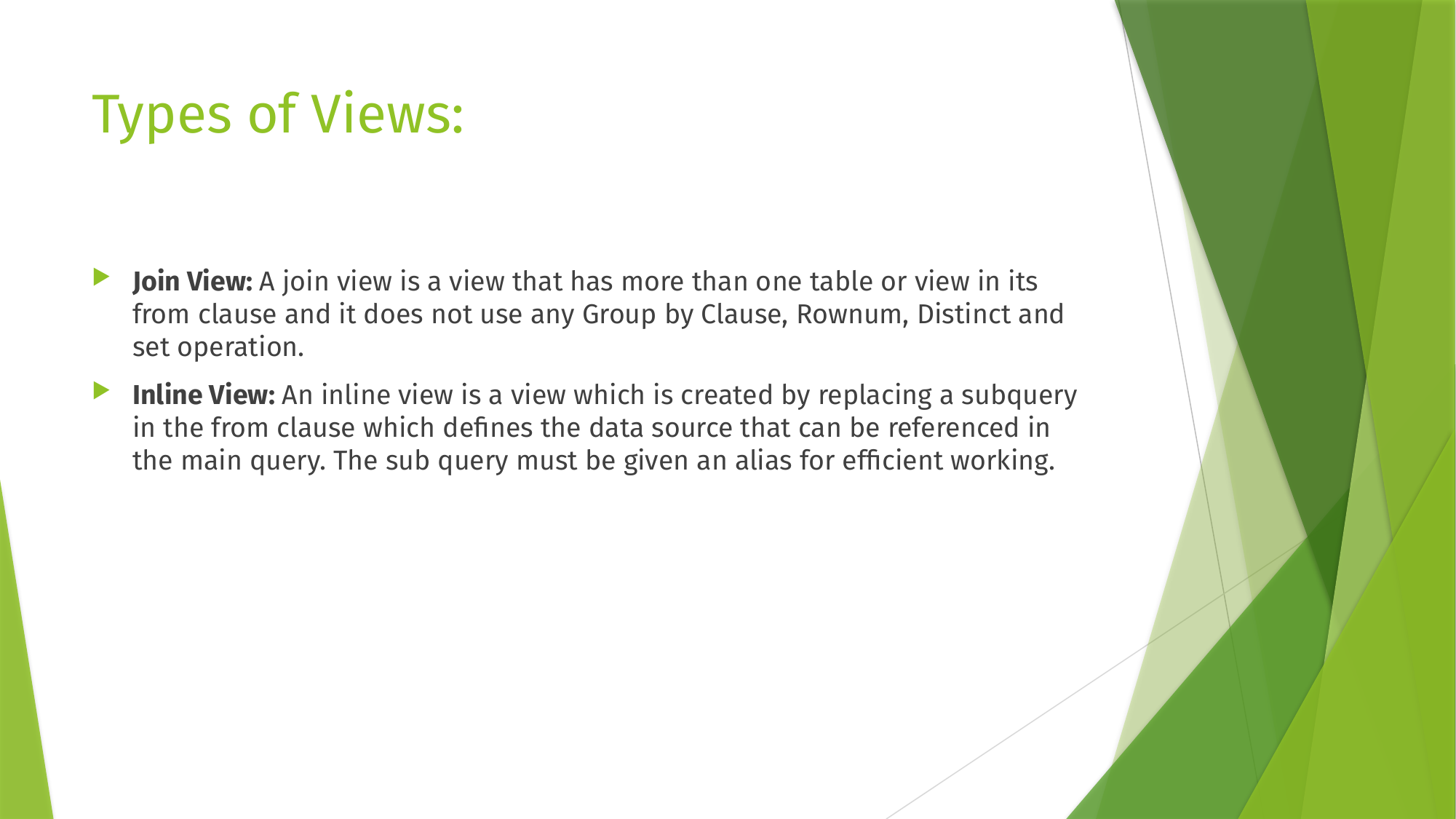

# Types of Views:
Join View: A join view is a view that has more than one table or view in its from clause and it does not use any Group by Clause, Rownum, Distinct and set operation.
Inline View: An inline view is a view which is created by replacing a subquery in the from clause which defines the data source that can be referenced in the main query. The sub query must be given an alias for efficient working.